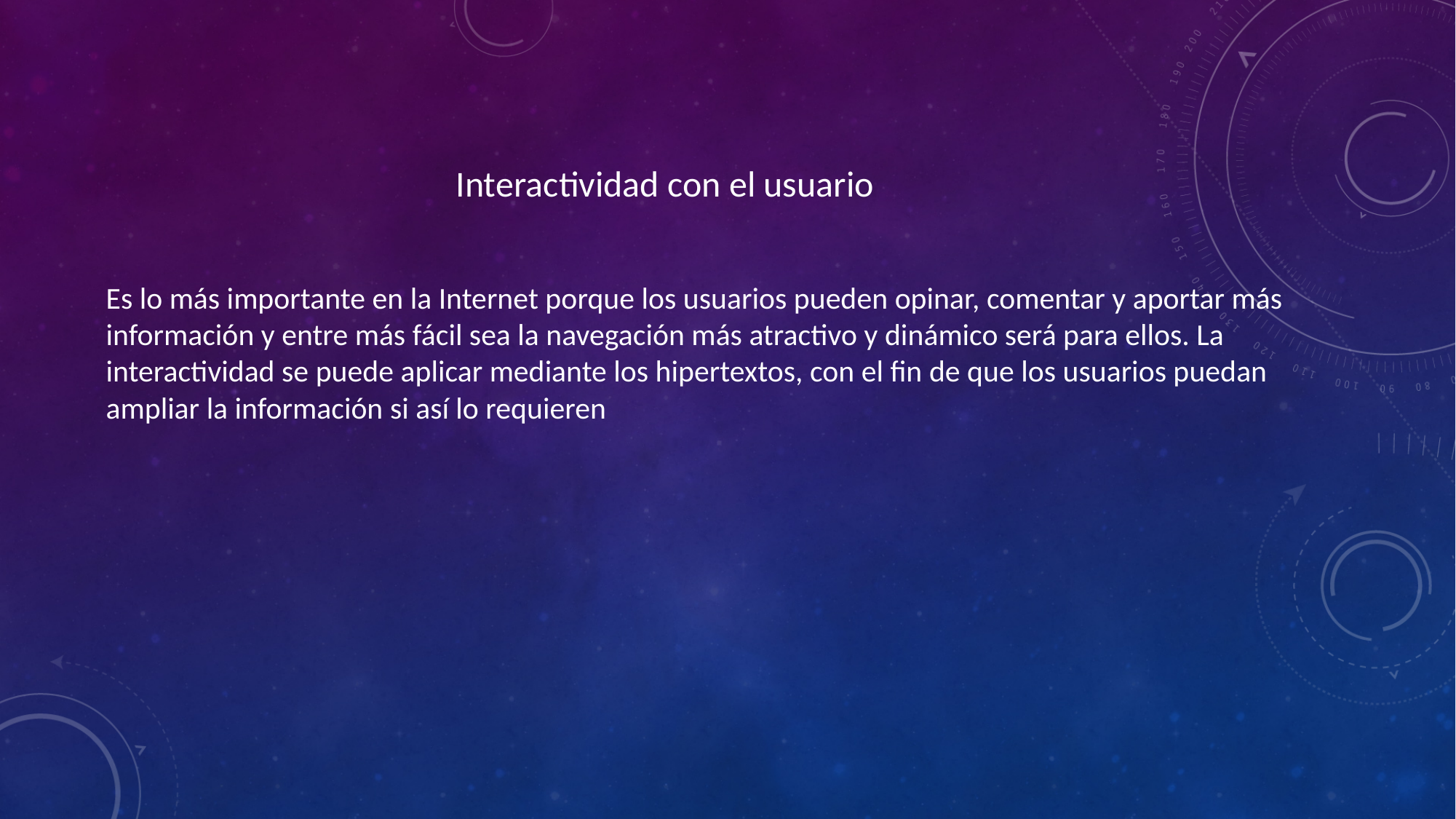

Interactividad con el usuario
Es lo más importante en la Internet porque los usuarios pueden opinar, comentar y aportar más información y entre más fácil sea la navegación más atractivo y dinámico será para ellos. La interactividad se puede aplicar mediante los hipertextos, con el fin de que los usuarios puedan ampliar la información si así lo requieren